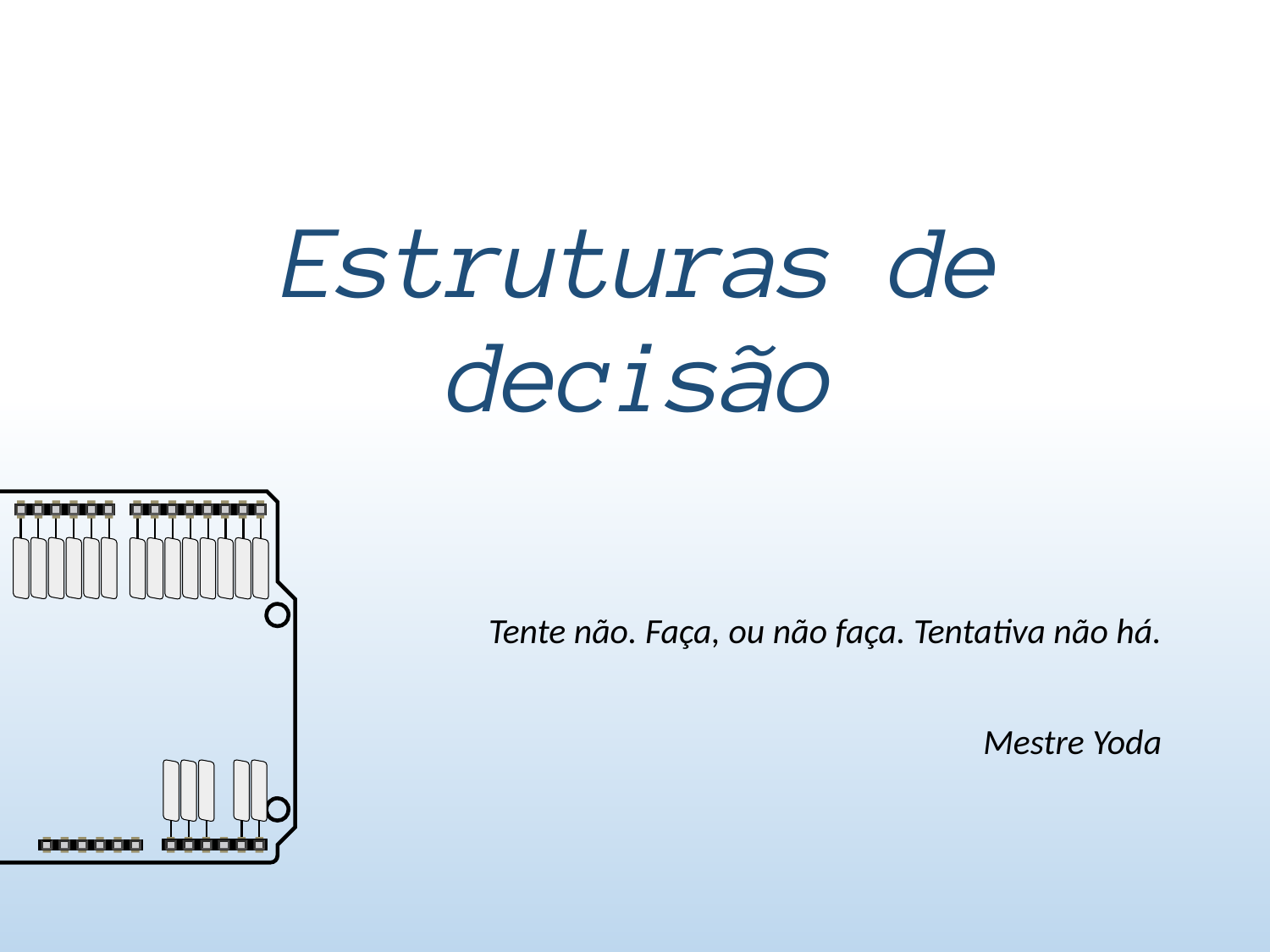

# Estruturas de decisão
Tente não. Faça, ou não faça. Tentativa não há.

Mestre Yoda